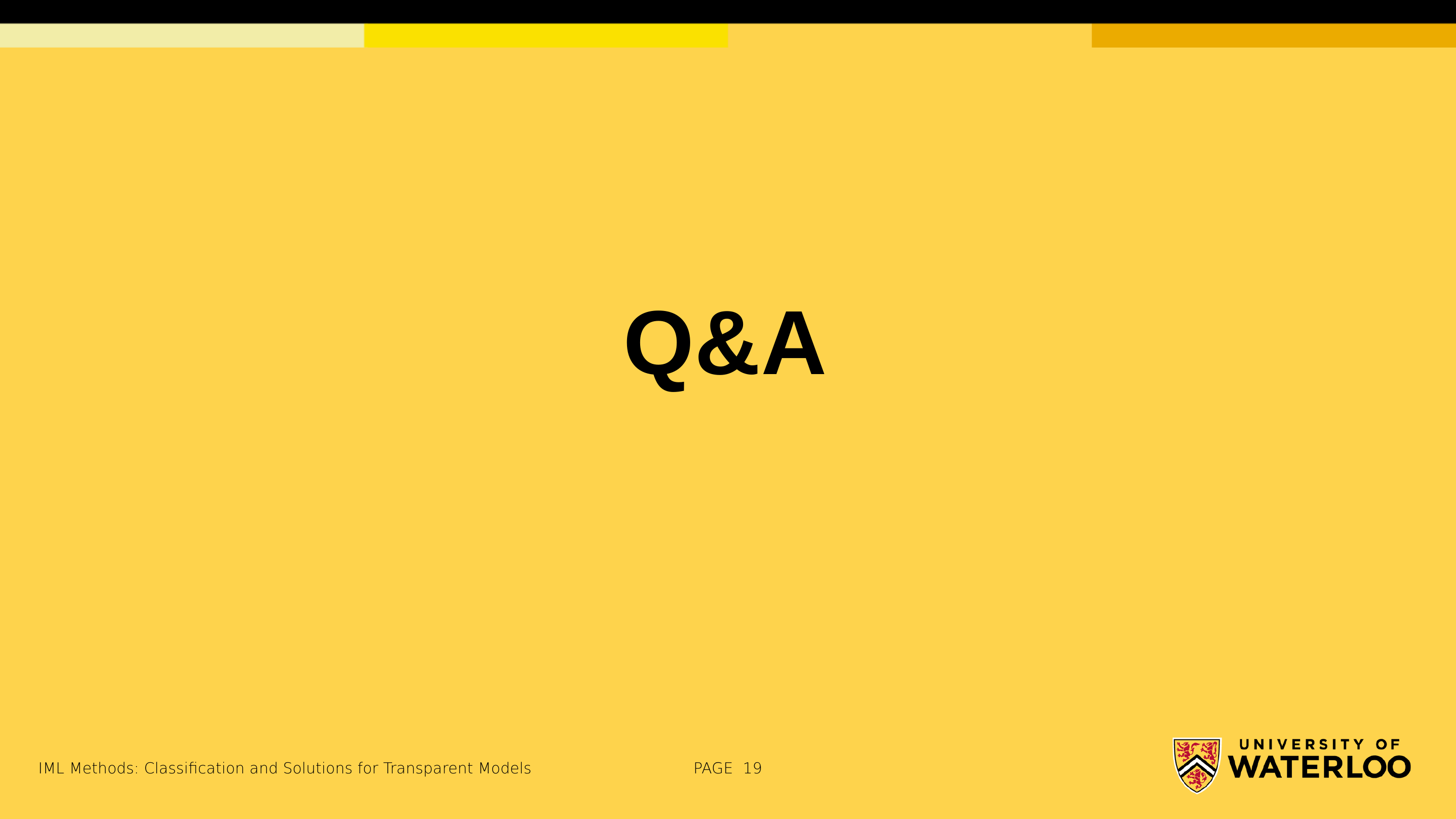

Q&A

IML Methods: Classification and Solutions for Transparent Models
PAGE  19